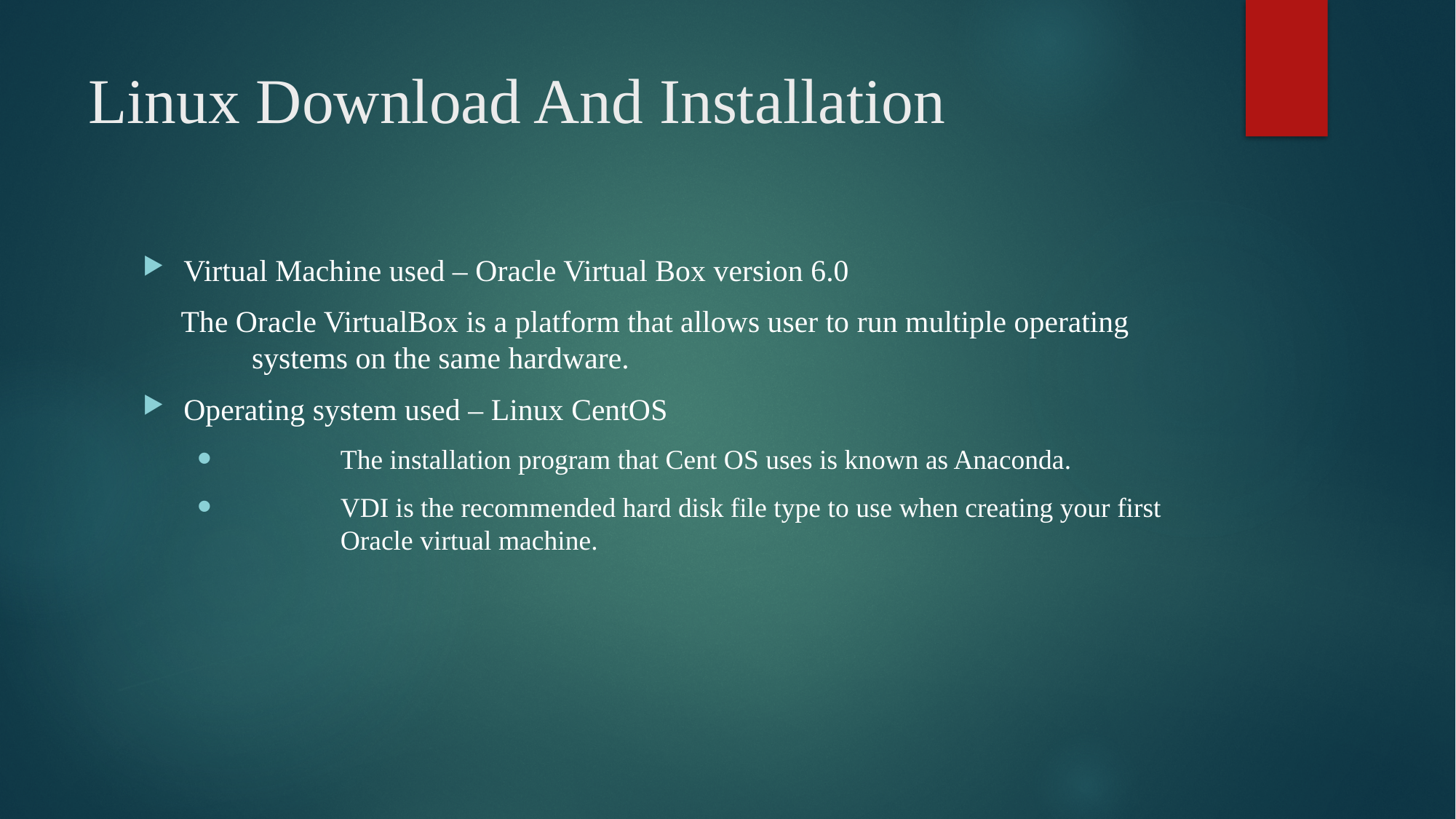

# Linux Download And Installation
Virtual Machine used – Oracle Virtual Box version 6.0
     The Oracle VirtualBox is a platform that allows user to run multiple operating      	systems on the same hardware.
Operating system used – Linux CentOS
	The installation program that Cent OS uses is known as Anaconda.
	VDI is the recommended hard disk file type to use when creating your first 	Oracle virtual machine.